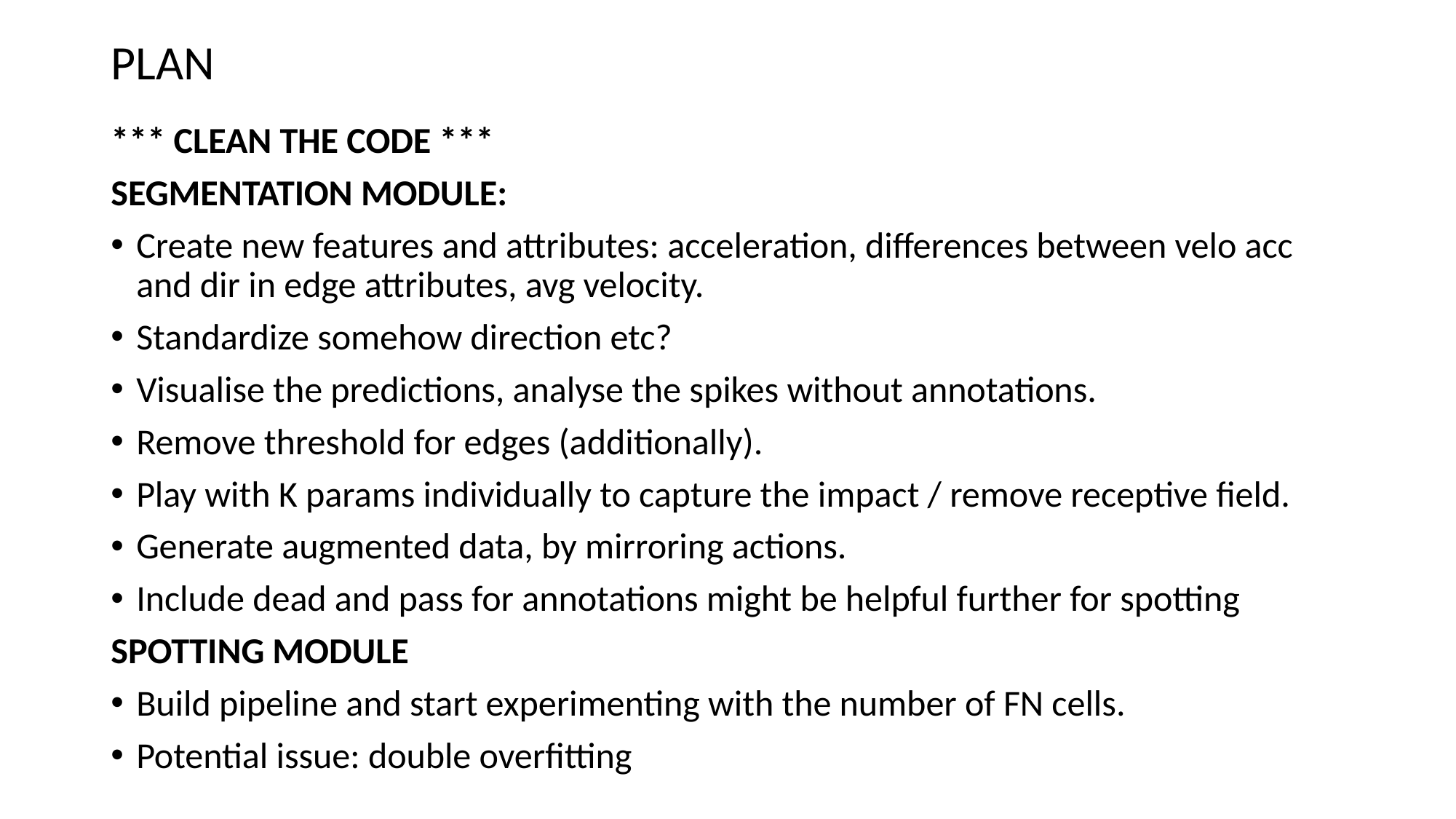

# PLAN
*** CLEAN THE CODE ***
SEGMENTATION MODULE:
Create new features and attributes: acceleration, differences between velo acc and dir in edge attributes, avg velocity.
Standardize somehow direction etc?
Visualise the predictions, analyse the spikes without annotations.
Remove threshold for edges (additionally).
Play with K params individually to capture the impact / remove receptive field.
Generate augmented data, by mirroring actions.
Include dead and pass for annotations might be helpful further for spotting
SPOTTING MODULE
Build pipeline and start experimenting with the number of FN cells.
Potential issue: double overfitting